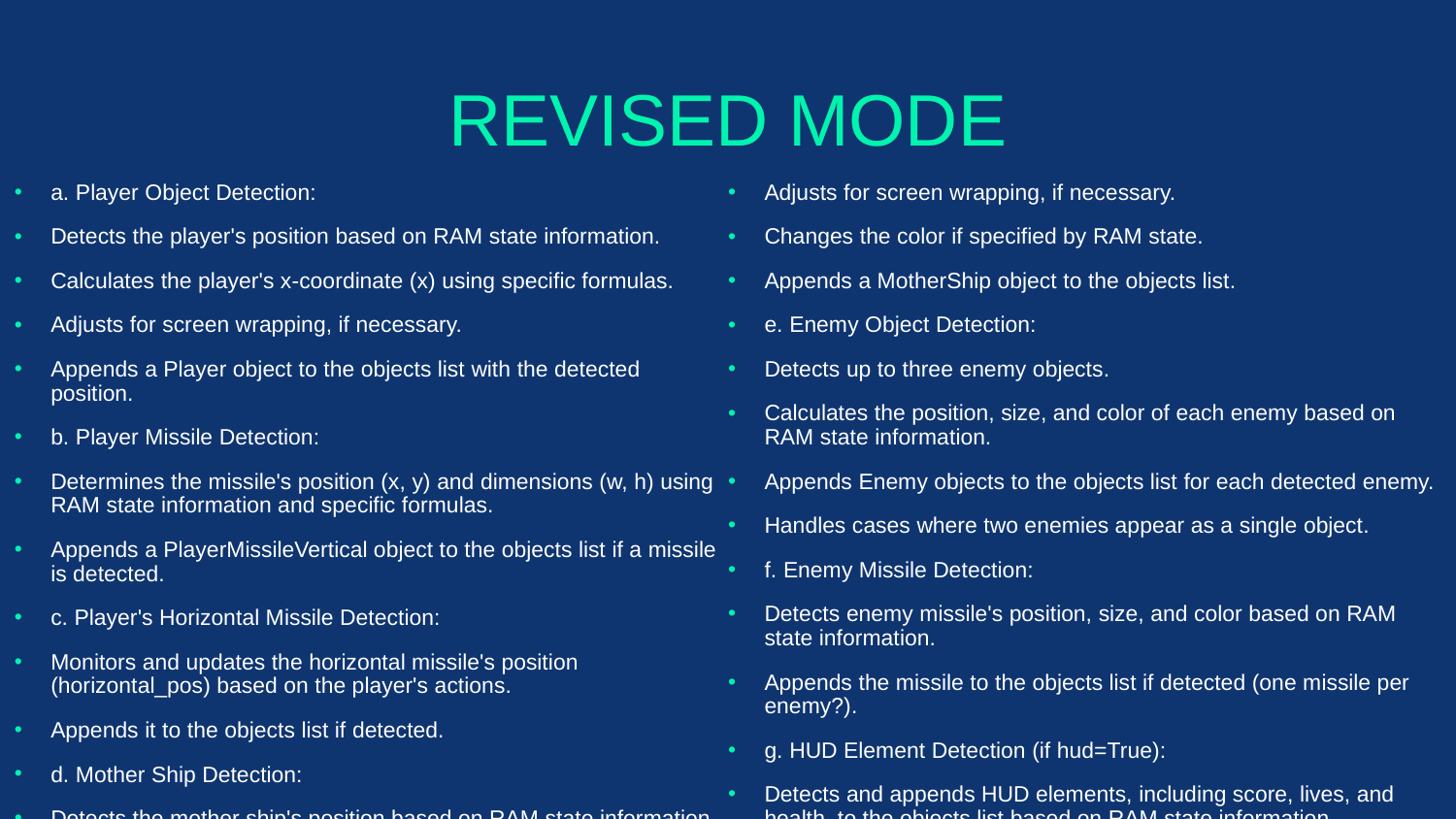

# REVISED MODE
a. Player Object Detection:
Detects the player's position based on RAM state information.
Calculates the player's x-coordinate (x) using specific formulas.
Adjusts for screen wrapping, if necessary.
Appends a Player object to the objects list with the detected position.
b. Player Missile Detection:
Determines the missile's position (x, y) and dimensions (w, h) using RAM state information and specific formulas.
Appends a PlayerMissileVertical object to the objects list if a missile is detected.
c. Player's Horizontal Missile Detection:
Monitors and updates the horizontal missile's position (horizontal_pos) based on the player's actions.
Appends it to the objects list if detected.
d. Mother Ship Detection:
Detects the mother ship's position based on RAM state information.
Adjusts for screen wrapping, if necessary.
Changes the color if specified by RAM state.
Appends a MotherShip object to the objects list.
e. Enemy Object Detection:
Detects up to three enemy objects.
Calculates the position, size, and color of each enemy based on RAM state information.
Appends Enemy objects to the objects list for each detected enemy.
Handles cases where two enemies appear as a single object.
f. Enemy Missile Detection:
Detects enemy missile's position, size, and color based on RAM state information.
Appends the missile to the objects list if detected (one missile per enemy?).
g. HUD Element Detection (if hud=True):
Detects and appends HUD elements, including score, lives, and health, to the objects list based on RAM state information.